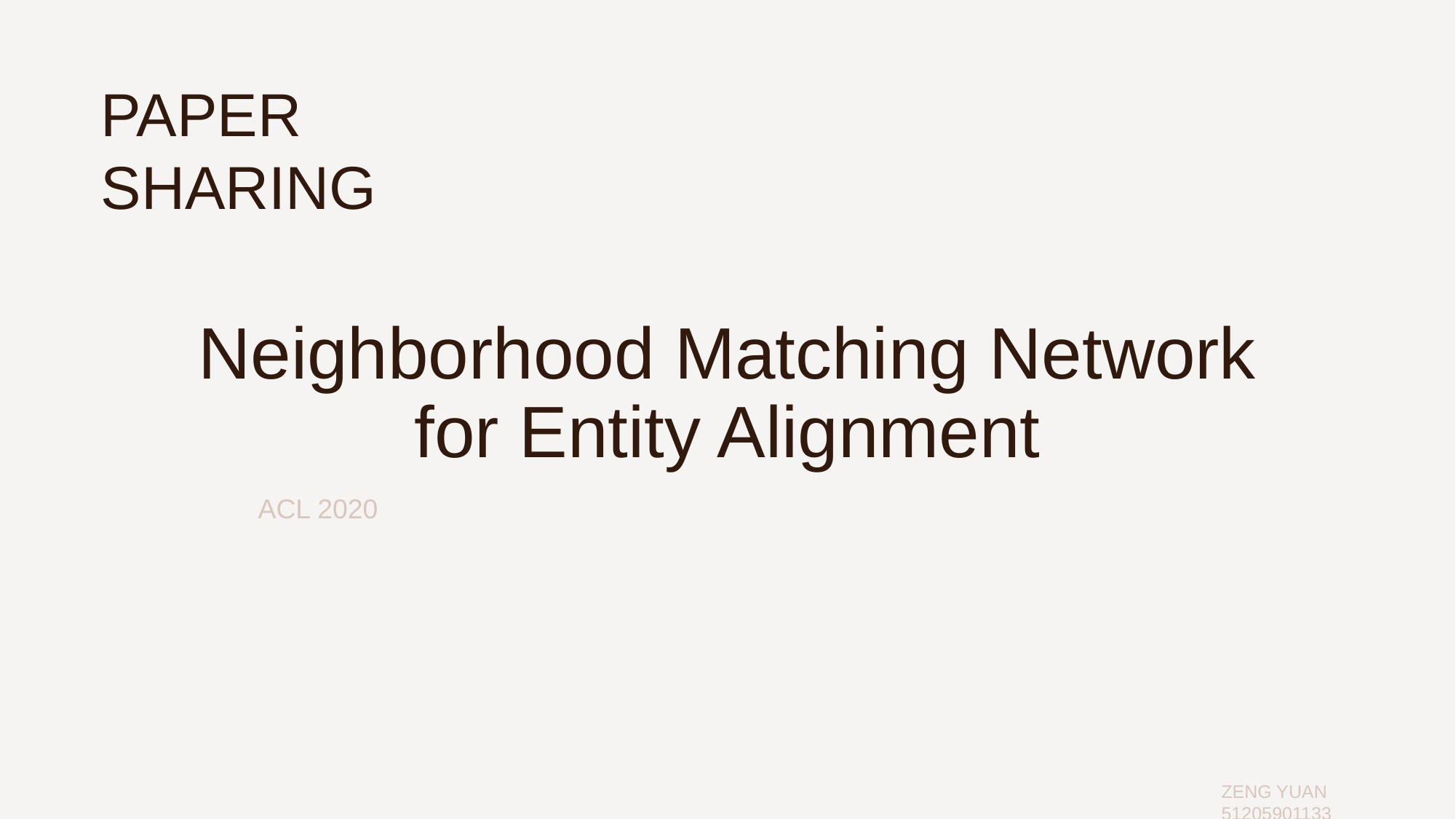

PAPER SHARING
Neighborhood Matching Network for Entity Alignment
ACL 2020
ZENG YUAN  51205901133